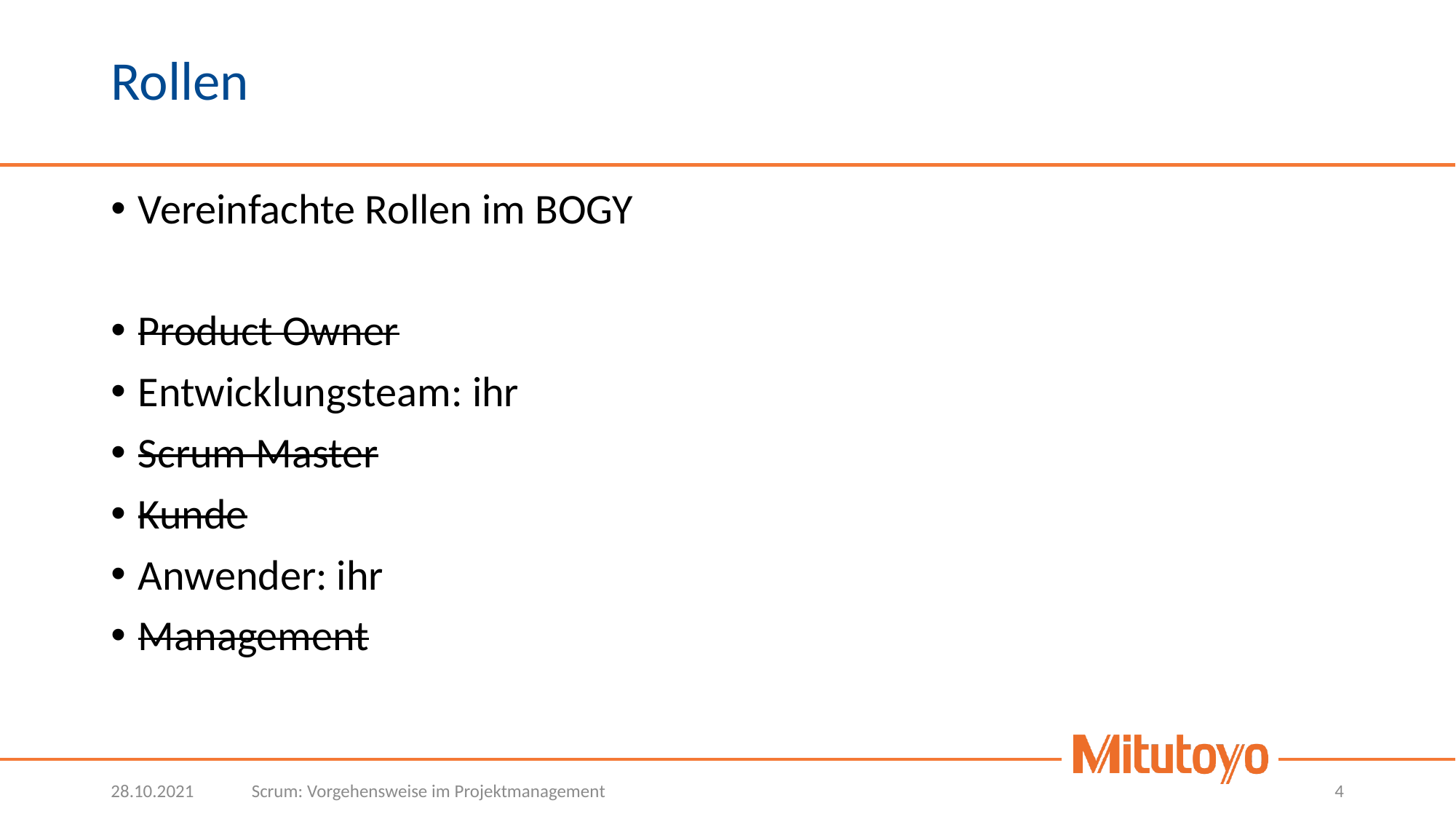

# Rollen
Vereinfachte Rollen im BOGY

Product Owner
Entwicklungsteam: ihr
Scrum Master
Kunde
Anwender: ihr
Management

28.10.2021
Scrum: Vorgehensweise im Projektmanagement
4